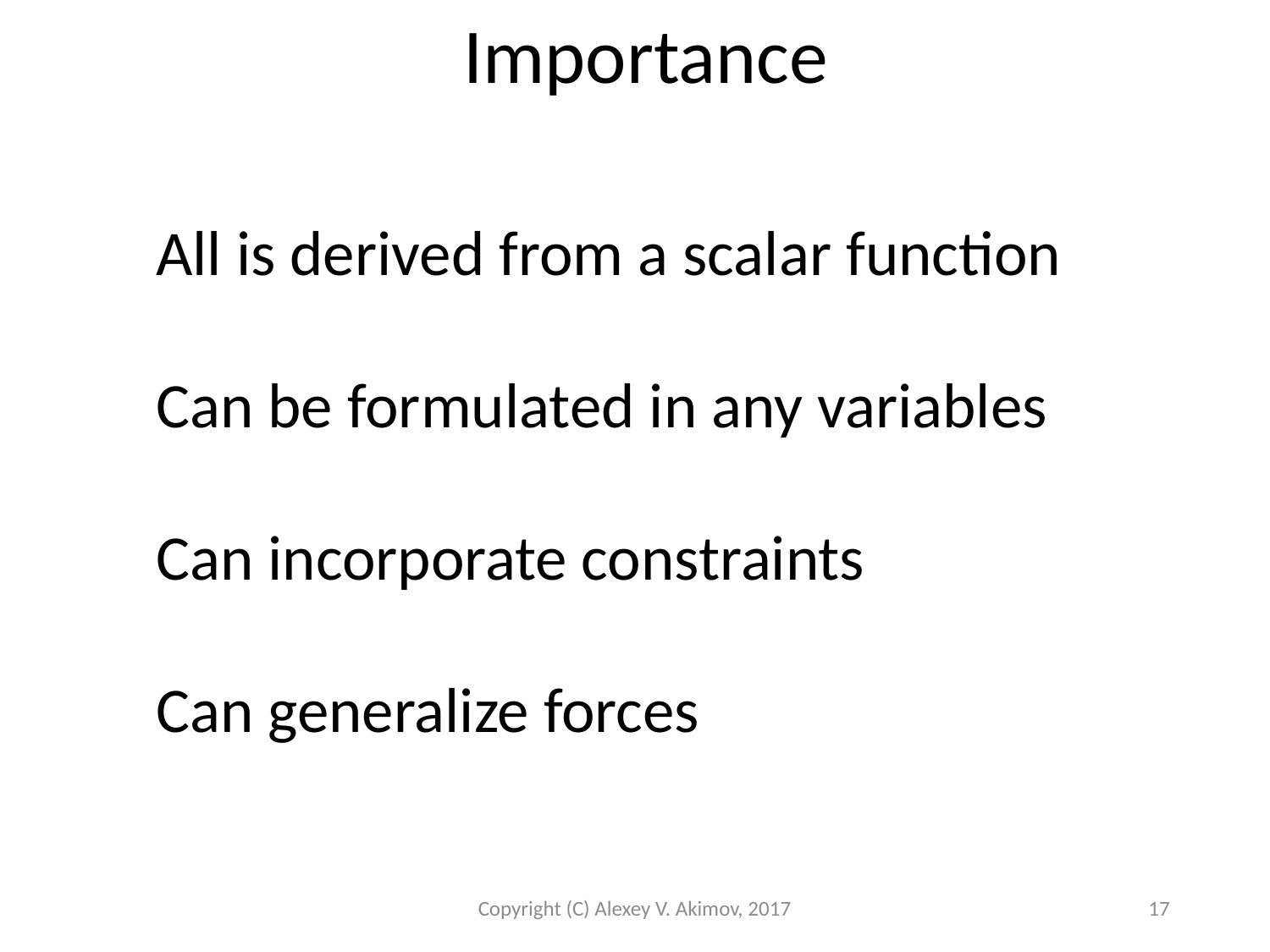

Importance
All is derived from a scalar function

Can be formulated in any variables

Can incorporate constraints

Can generalize forces
Copyright (C) Alexey V. Akimov, 2017
17